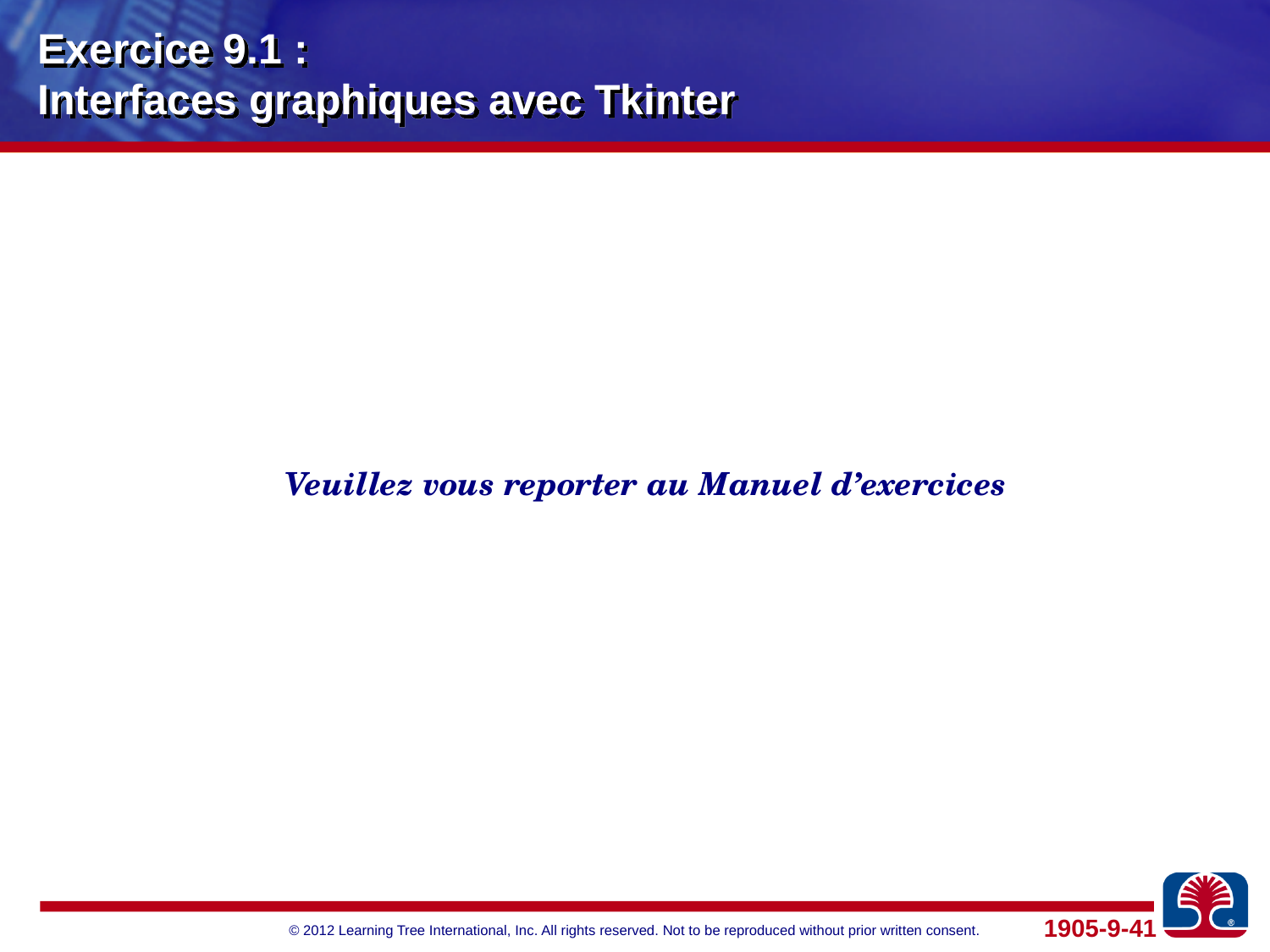

# Exercice 9.1 : Interfaces graphiques avec Tkinter
Veuillez vous reporter au Manuel d’exercices